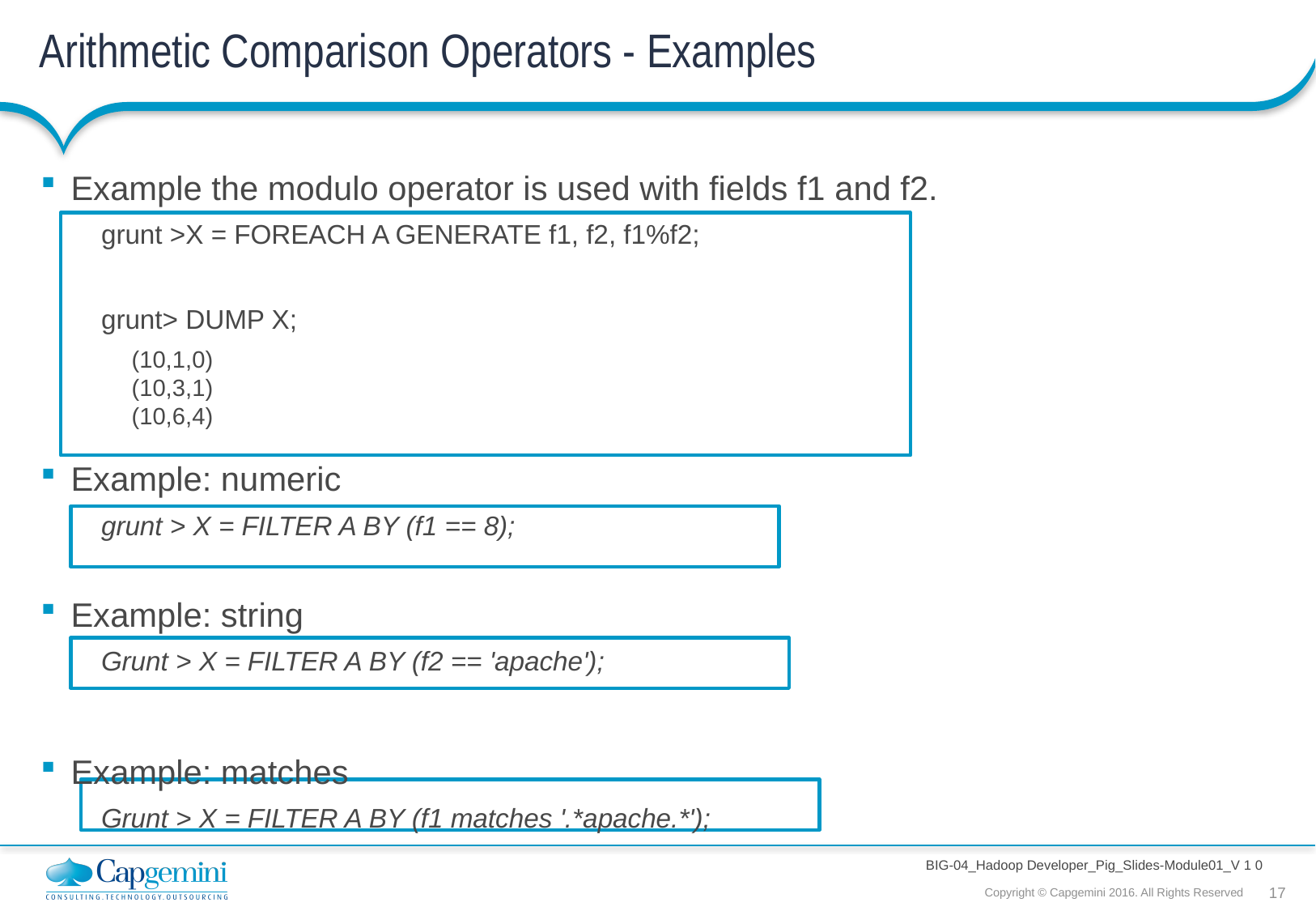

# Arithmetic Comparison Operators - Examples
Example the modulo operator is used with fields f1 and f2.
grunt >X = FOREACH A GENERATE f1, f2, f1%f2;

grunt> DUMP X;
(10,1,0)
(10,3,1)
(10,6,4)

Example: numeric
grunt > X = FILTER A BY (f1 == 8);

Example: string
Grunt > X = FILTER A BY (f2 == 'apache');

Example: matches
Grunt > X = FILTER A BY (f1 matches '.*apache.*');